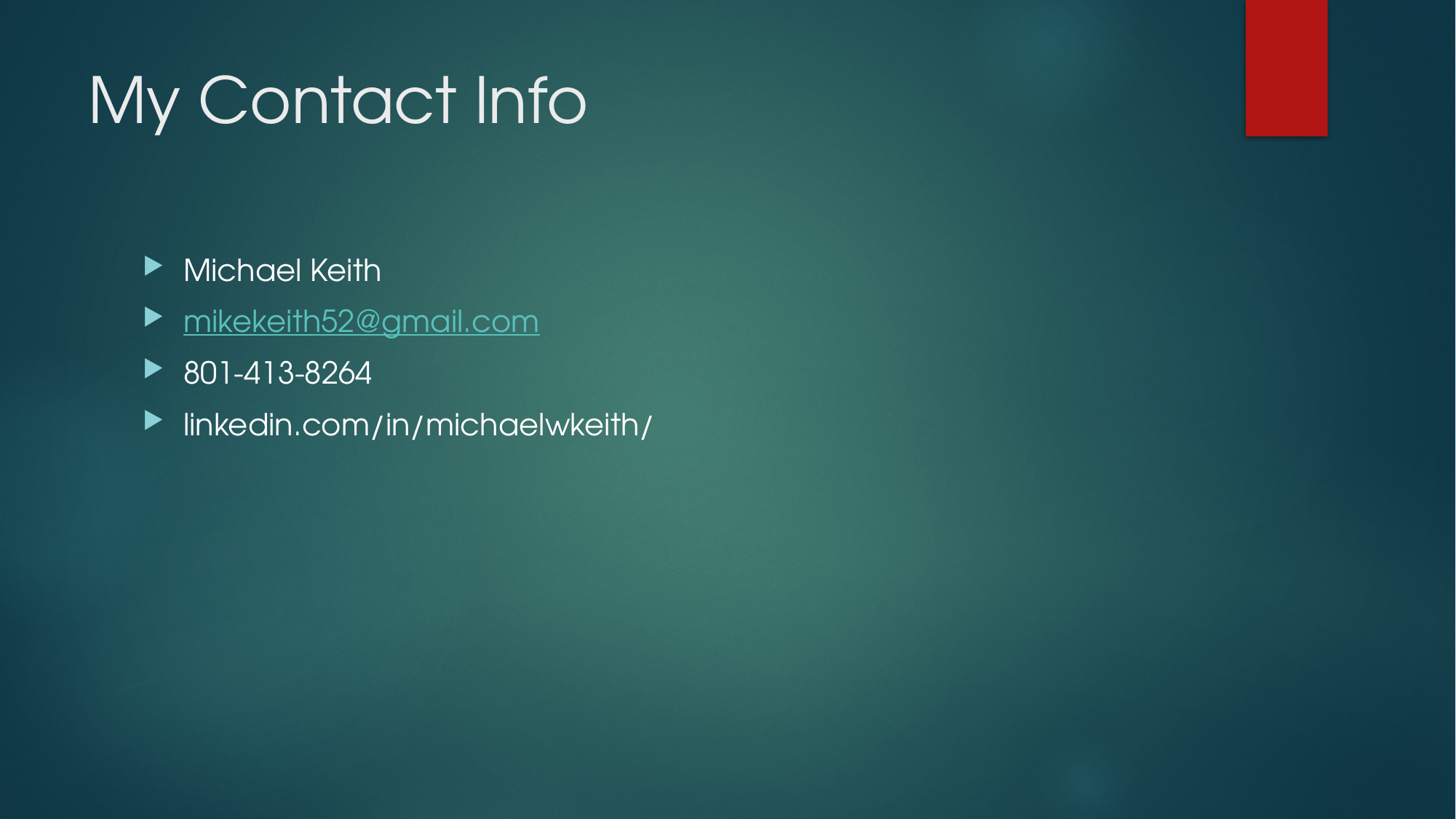

# My Contact Info
Michael Keith
mikekeith52@gmail.com
801-413-8264
linkedin.com/in/michaelwkeith/